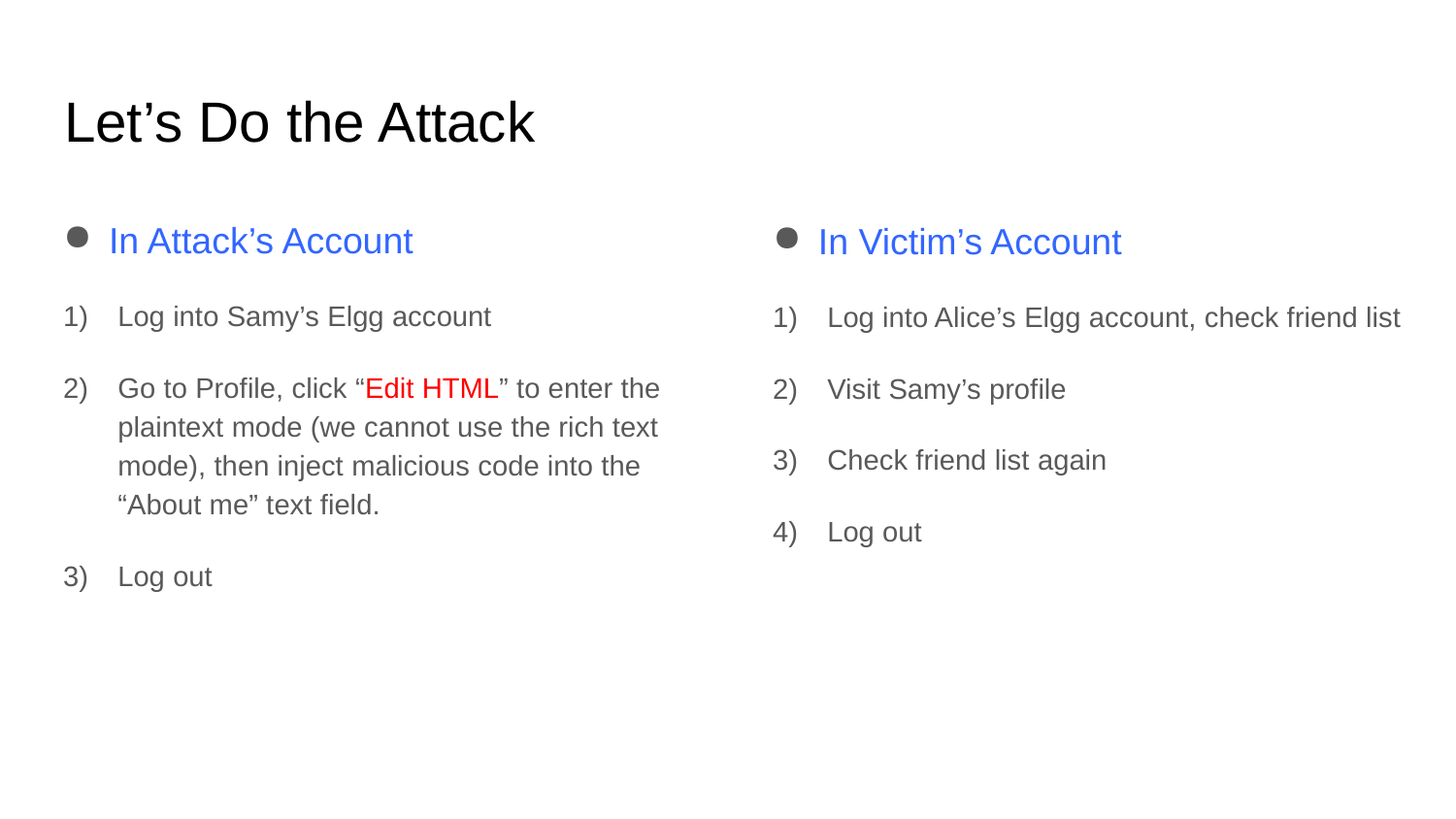

# Let’s Do the Attack
In Attack’s Account
Log into Samy’s Elgg account
Go to Profile, click “Edit HTML” to enter the plaintext mode (we cannot use the rich text mode), then inject malicious code into the “About me” text field.
Log out
In Victim’s Account
Log into Alice’s Elgg account, check friend list
Visit Samy’s profile
Check friend list again
Log out